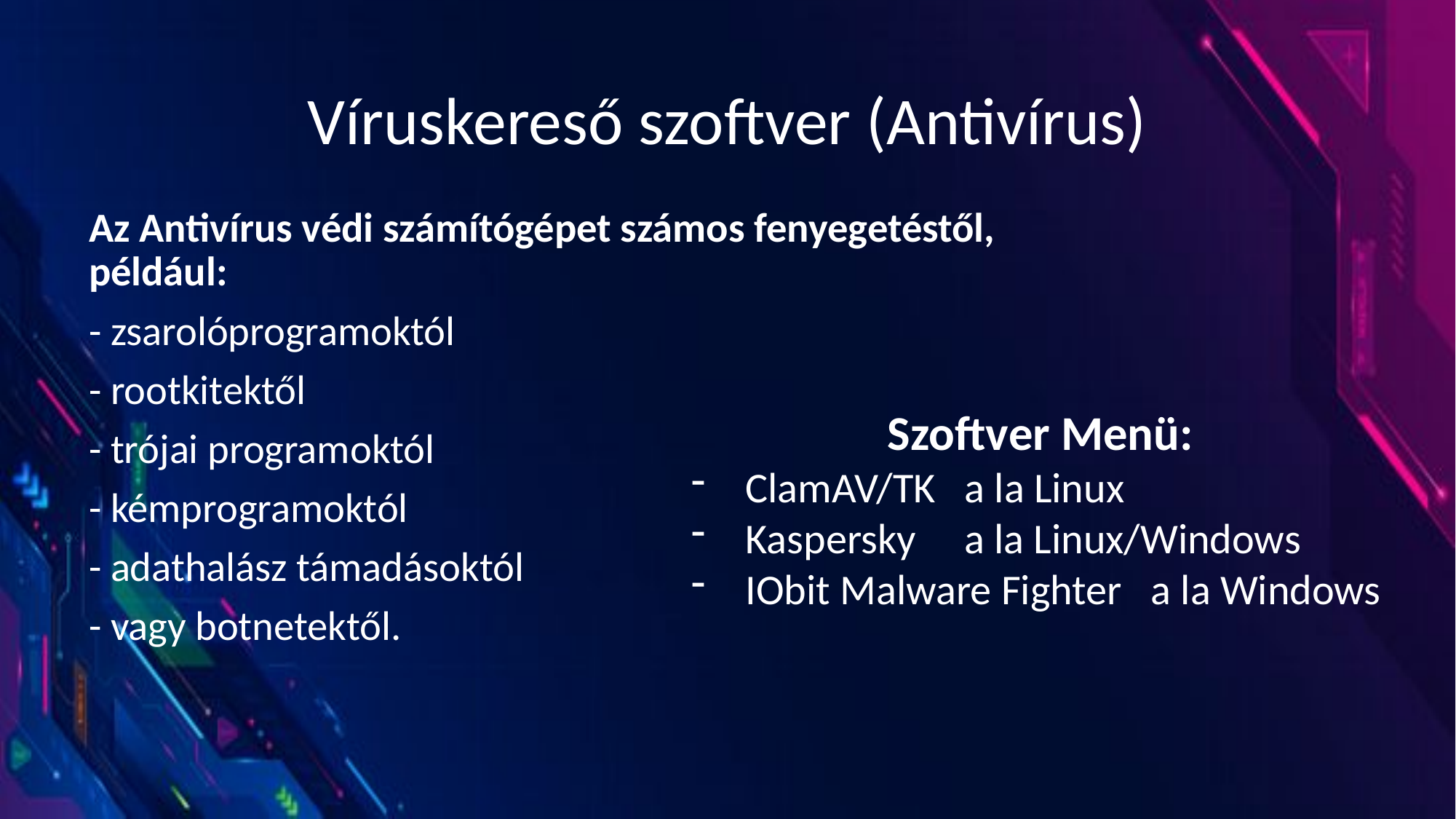

# Víruskereső szoftver (Antivírus)

Az Antivírus védi számítógépet számos fenyegetéstől, például:
- zsarolóprogramoktól
- rootkitektől
- trójai programoktól
- kémprogramoktól
- adathalász támadásoktól
- vagy botnetektől.
Szoftver Menü:
ClamAV/TK   a la Linux
Kaspersky     a la Linux/Windows
IObit Malware Fighter   a la Windows